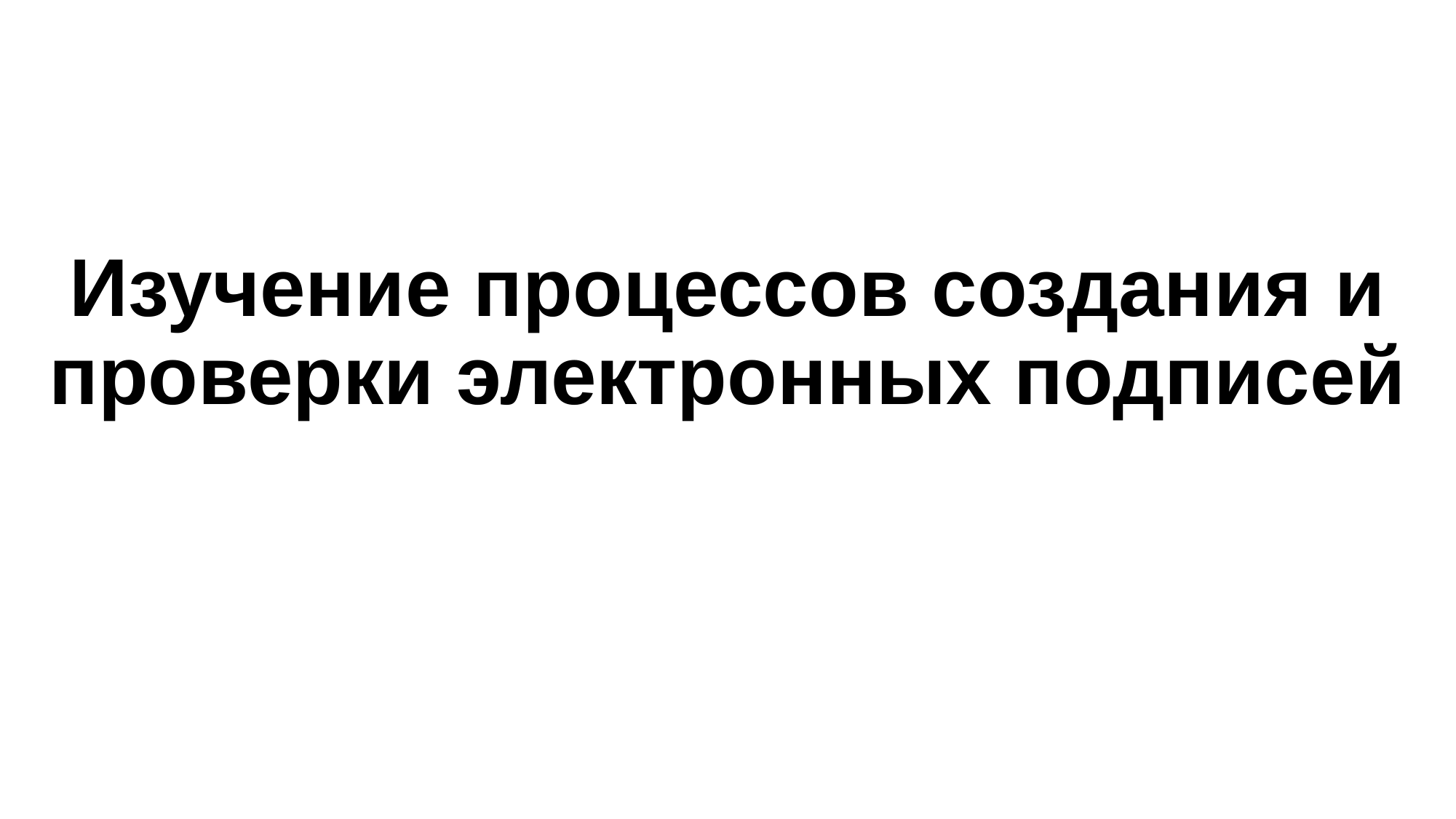

# Изучение процессов создания и проверки электронных подписей